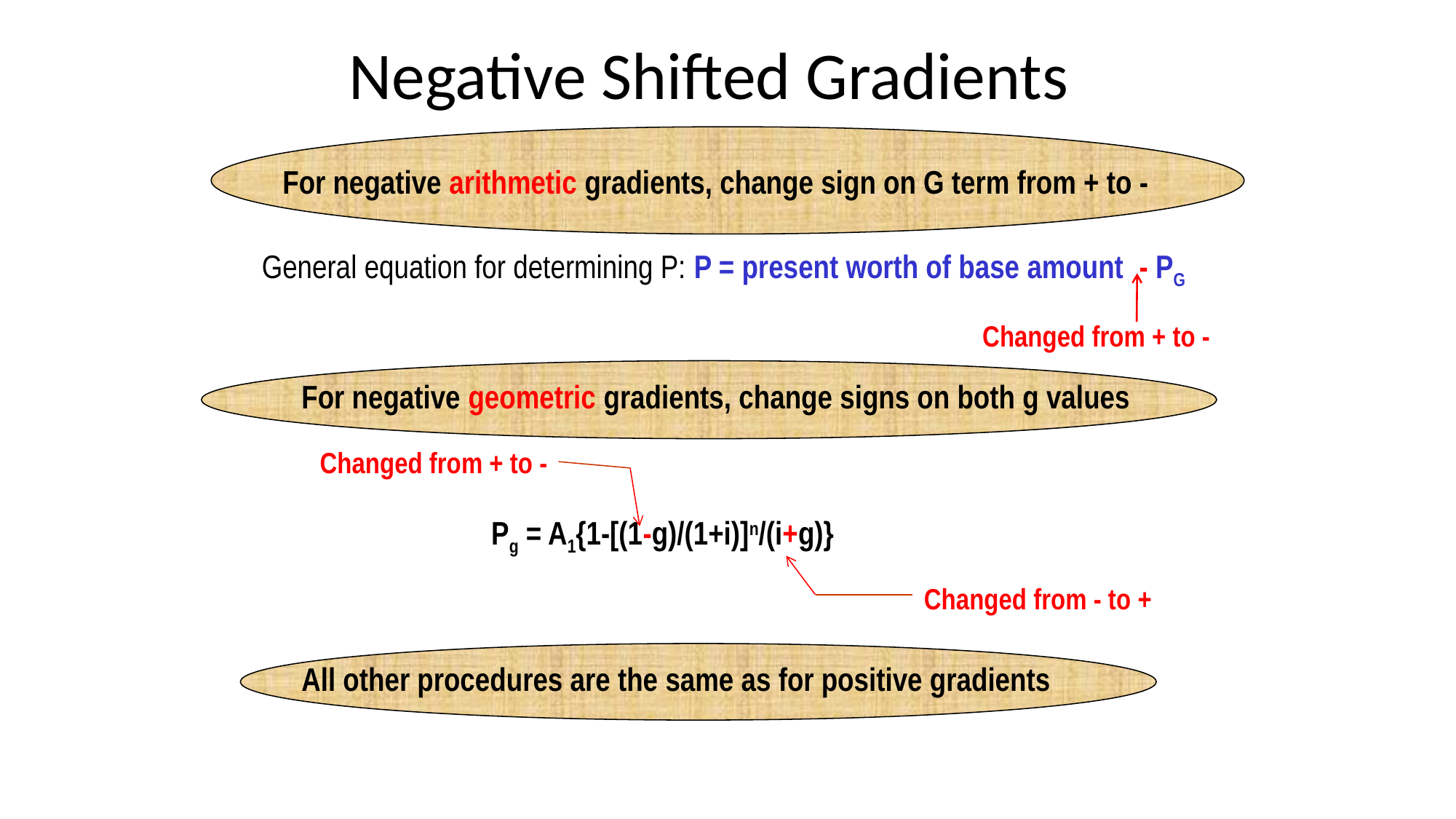

# Negative Shifted Gradients

For negative arithmetic gradients, change sign on G term from + to -
General equation for determining P: P = present worth of base amount  - PG
Changed from + to -

For negative geometric gradients, change signs on both g values
Changed from + to -
Pg = A1{1-[(1-g)/(1+i)]n/(i+g)}
Changed from - to +

All other procedures are the same as for positive gradients